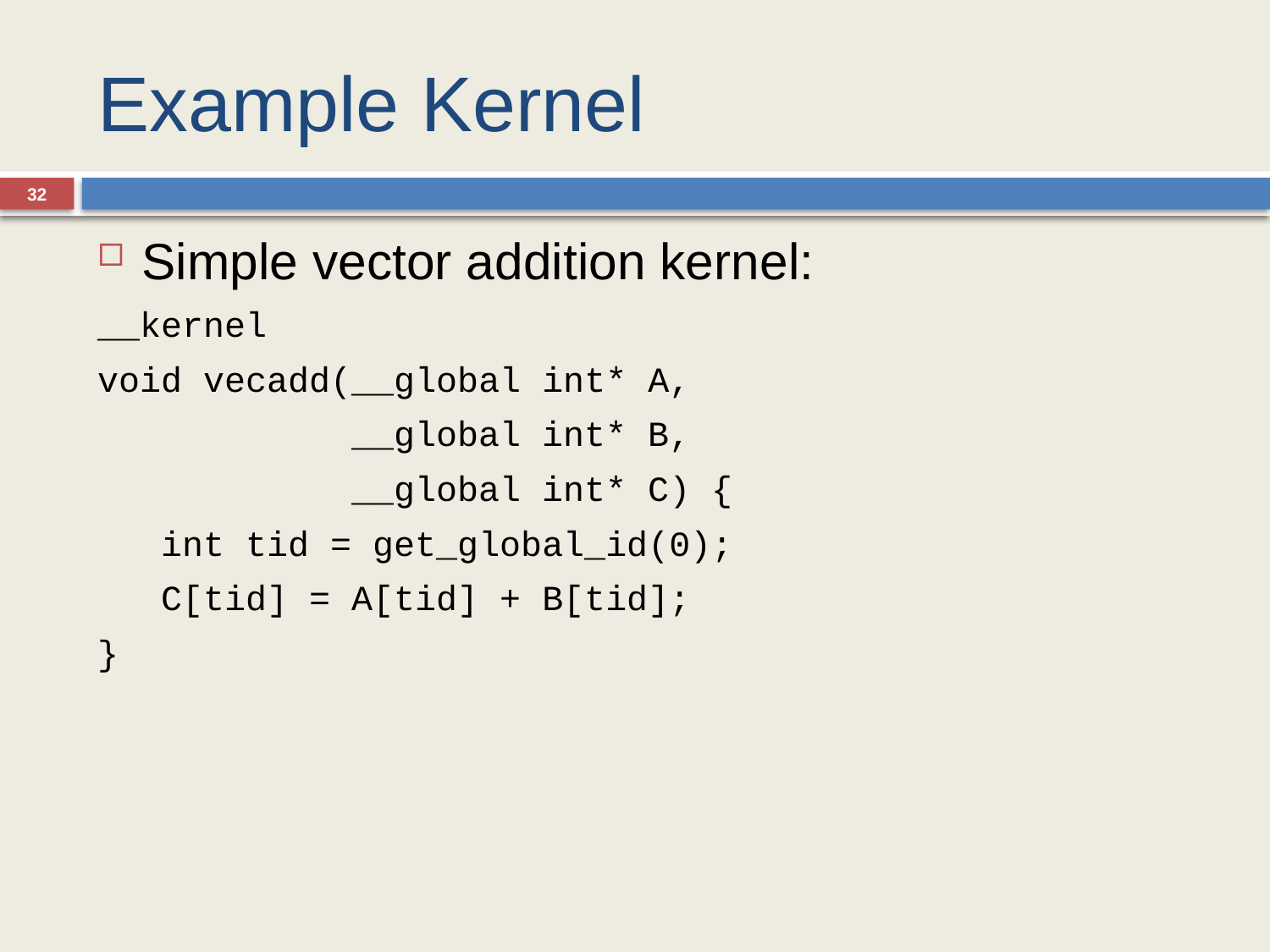

# Example Kernel
32
Simple vector addition kernel:
__kernel
void vecadd(__global int* A,
            __global int* B,
            __global int* C) {
   int tid = get_global_id(0);
   C[tid] = A[tid] + B[tid];
}